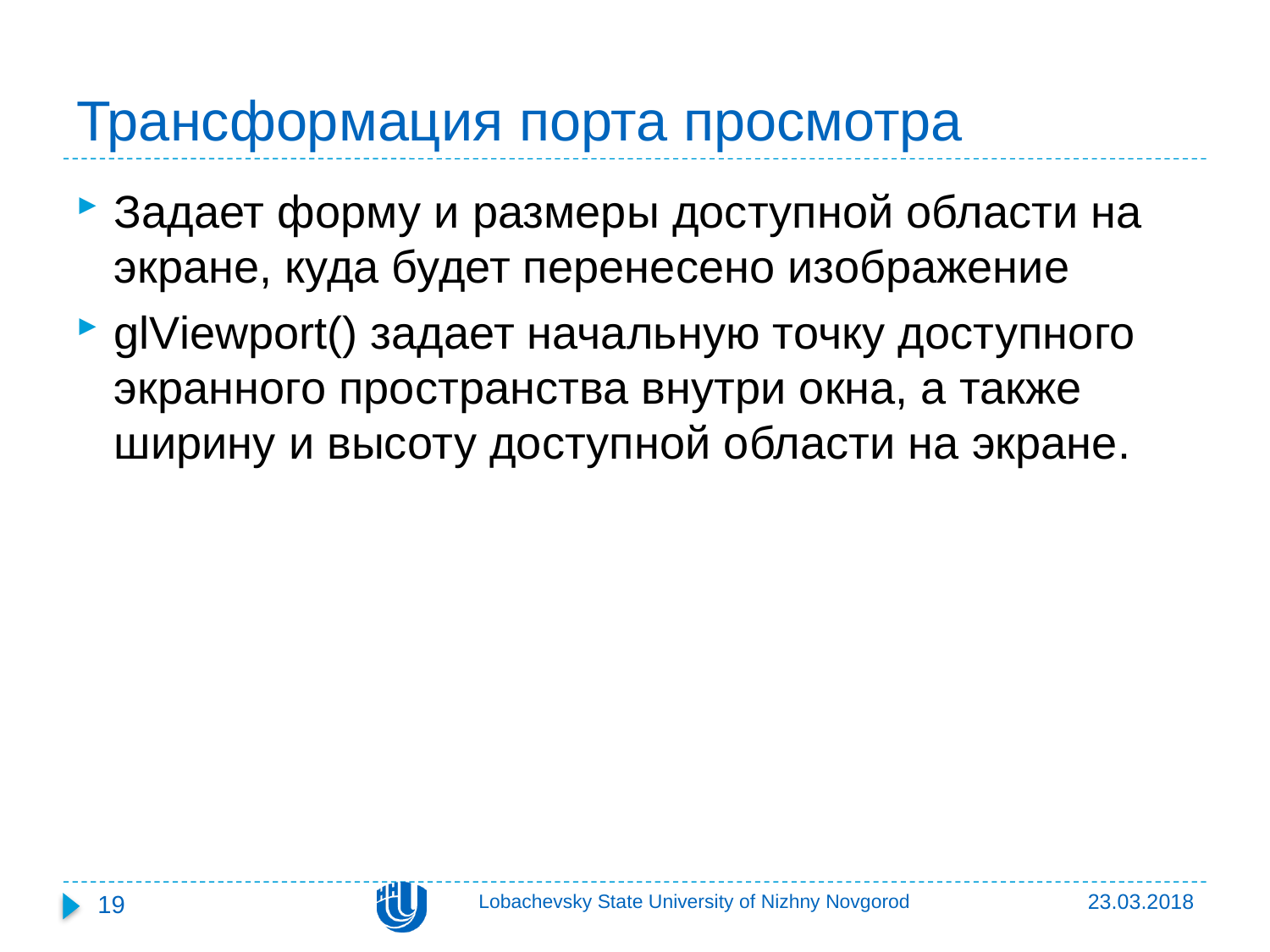

# Трансформация порта просмотра
Задает форму и размеры доступной области на экране, куда будет перенесено изображение
glViewport() задает начальную точку доступного экранного пространства внутри окна, а также ширину и высоту доступной области на экране.
19
Lobachevsky State University of Nizhny Novgorod
23.03.2018